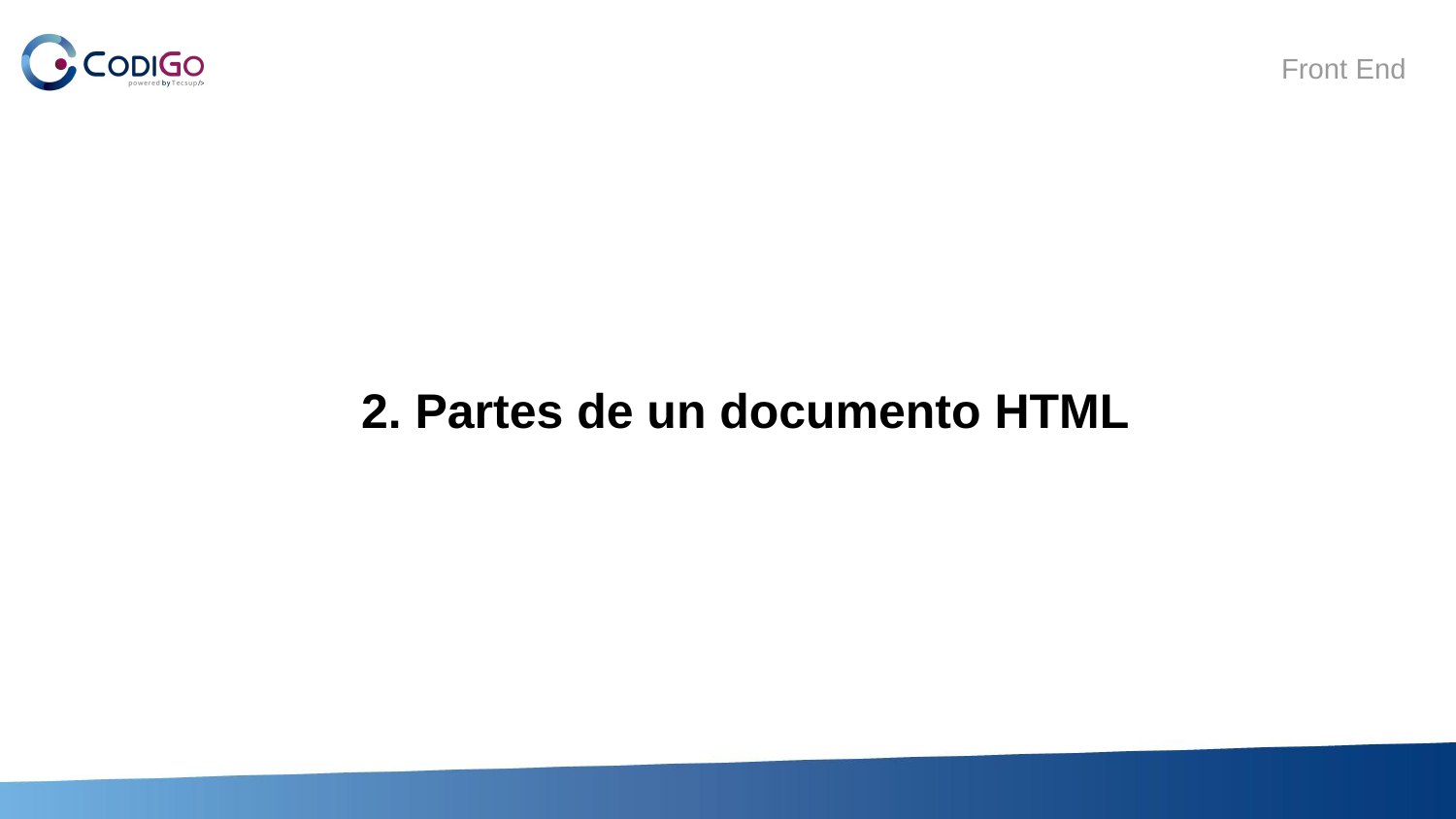

# 2. Partes de un documento HTML